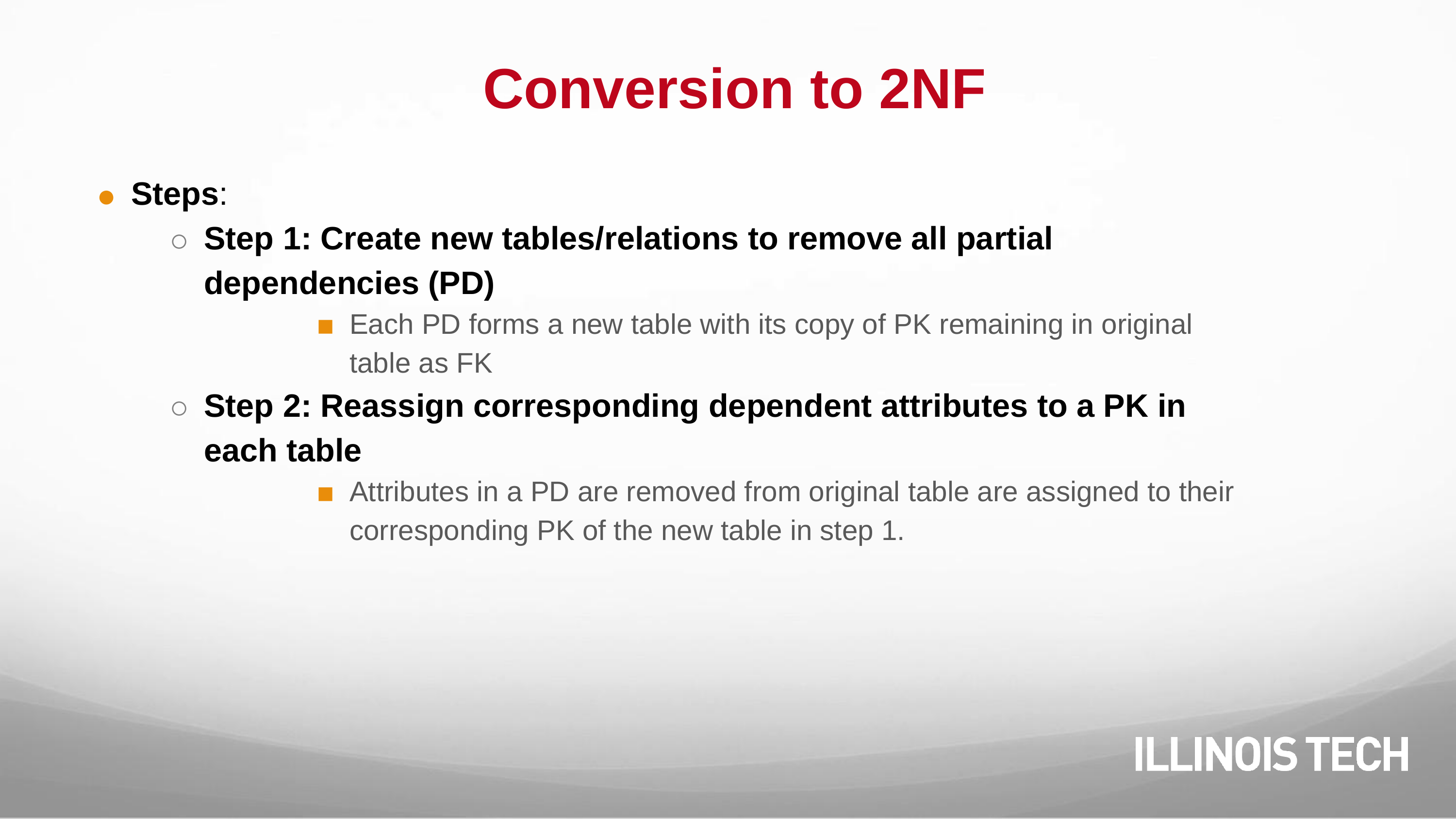

# Conversion to 2NF
Steps:
Step 1: Create new tables/relations to remove all partial dependencies (PD)
Each PD forms a new table with its copy of PK remaining in original table as FK
Step 2: Reassign corresponding dependent attributes to a PK in each table
Attributes in a PD are removed from original table are assigned to their corresponding PK of the new table in step 1.